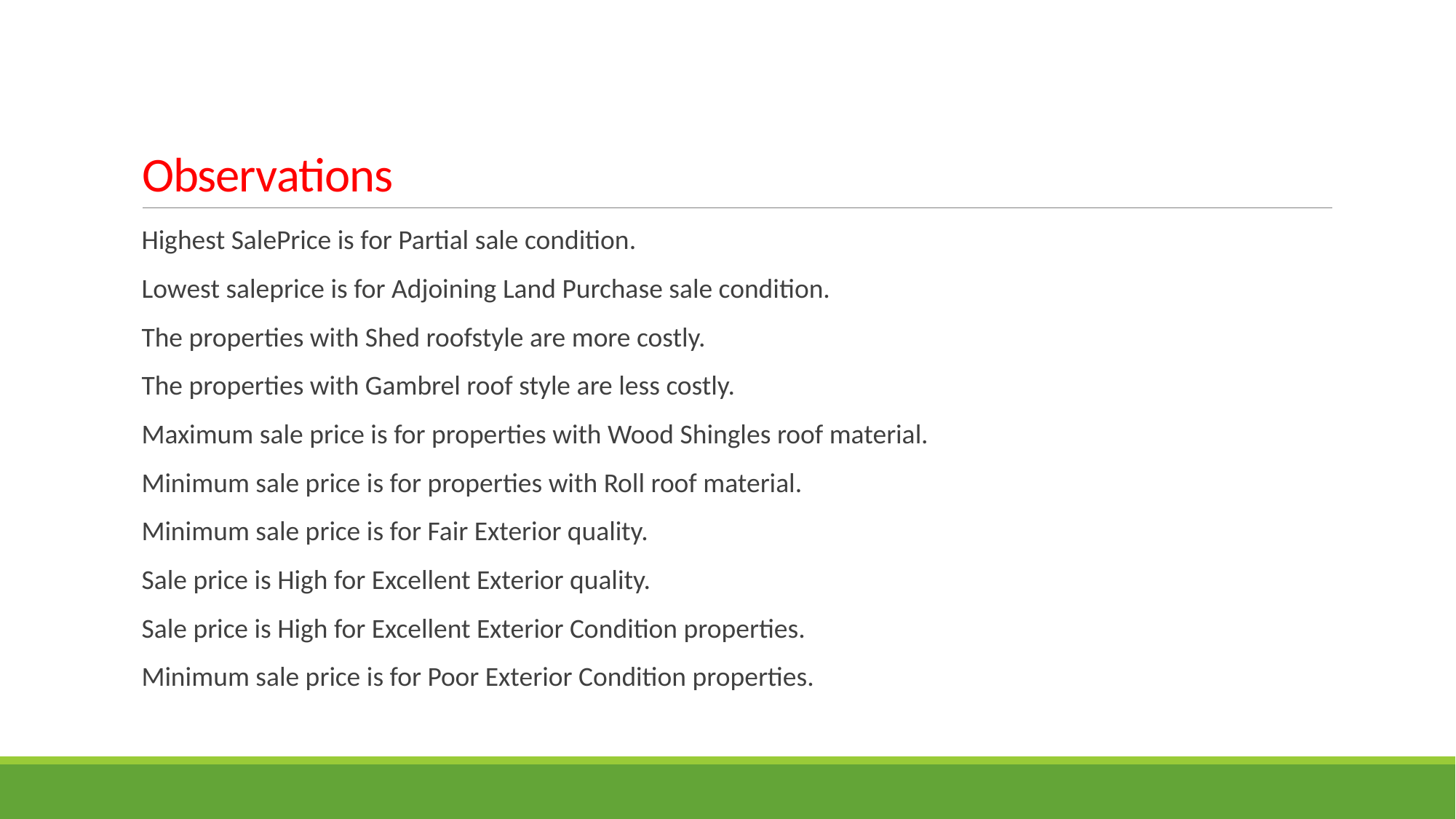

# Observations
Highest SalePrice is for Partial sale condition.
Lowest saleprice is for Adjoining Land Purchase sale condition.
The properties with Shed roofstyle are more costly.
The properties with Gambrel roof style are less costly.
Maximum sale price is for properties with Wood Shingles roof material.
Minimum sale price is for properties with Roll roof material.
Minimum sale price is for Fair Exterior quality.
Sale price is High for Excellent Exterior quality.
Sale price is High for Excellent Exterior Condition properties.
Minimum sale price is for Poor Exterior Condition properties.